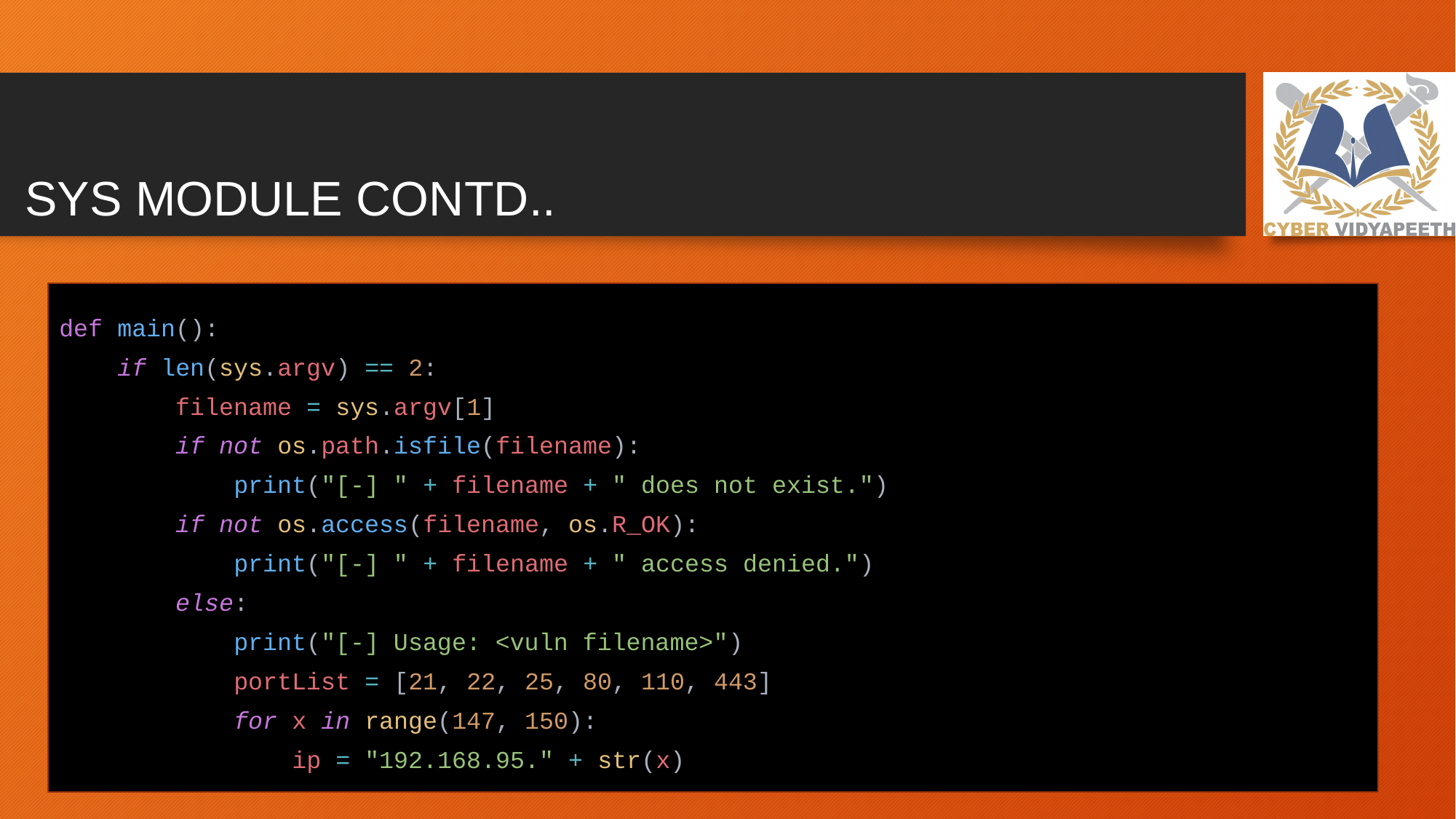

# SYS MODULE CONTD..
def main():
    if len(sys.argv) == 2:
        filename = sys.argv[1]
        if not os.path.isfile(filename):
            print("[-] " + filename + " does not exist.")
        if not os.access(filename, os.R_OK):
            print("[-] " + filename + " access denied.")
        else:
            print("[-] Usage: <vuln filename>")
            portList = [21, 22, 25, 80, 110, 443]
            for x in range(147, 150):
                ip = "192.168.95." + str(x)